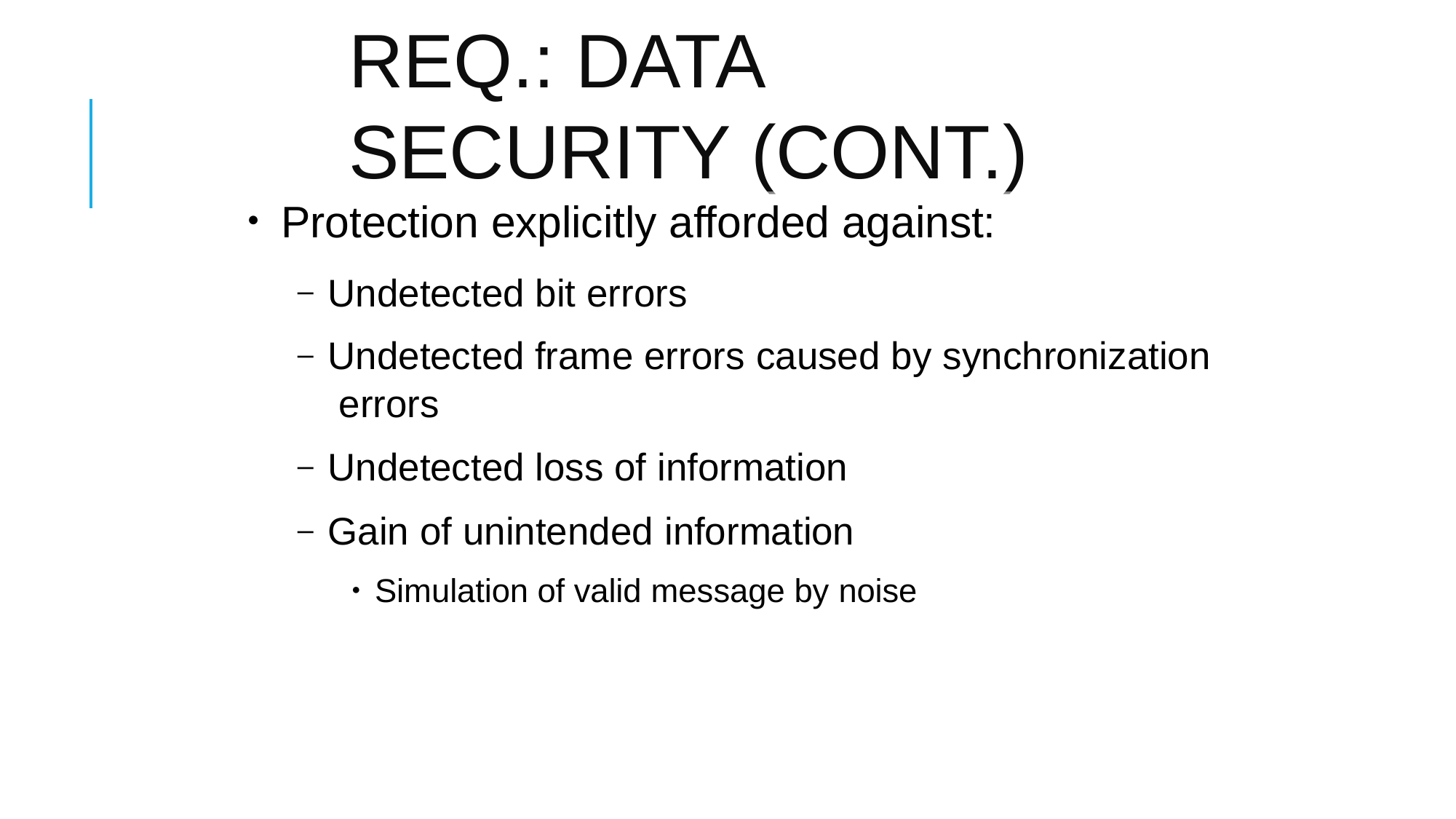

# Req.: Data Security (cont.)
Protection explicitly afforded against:
Undetected bit errors
Undetected frame errors caused by synchronization  errors
Undetected loss of information
Gain of unintended information
Simulation of valid message by noise

●